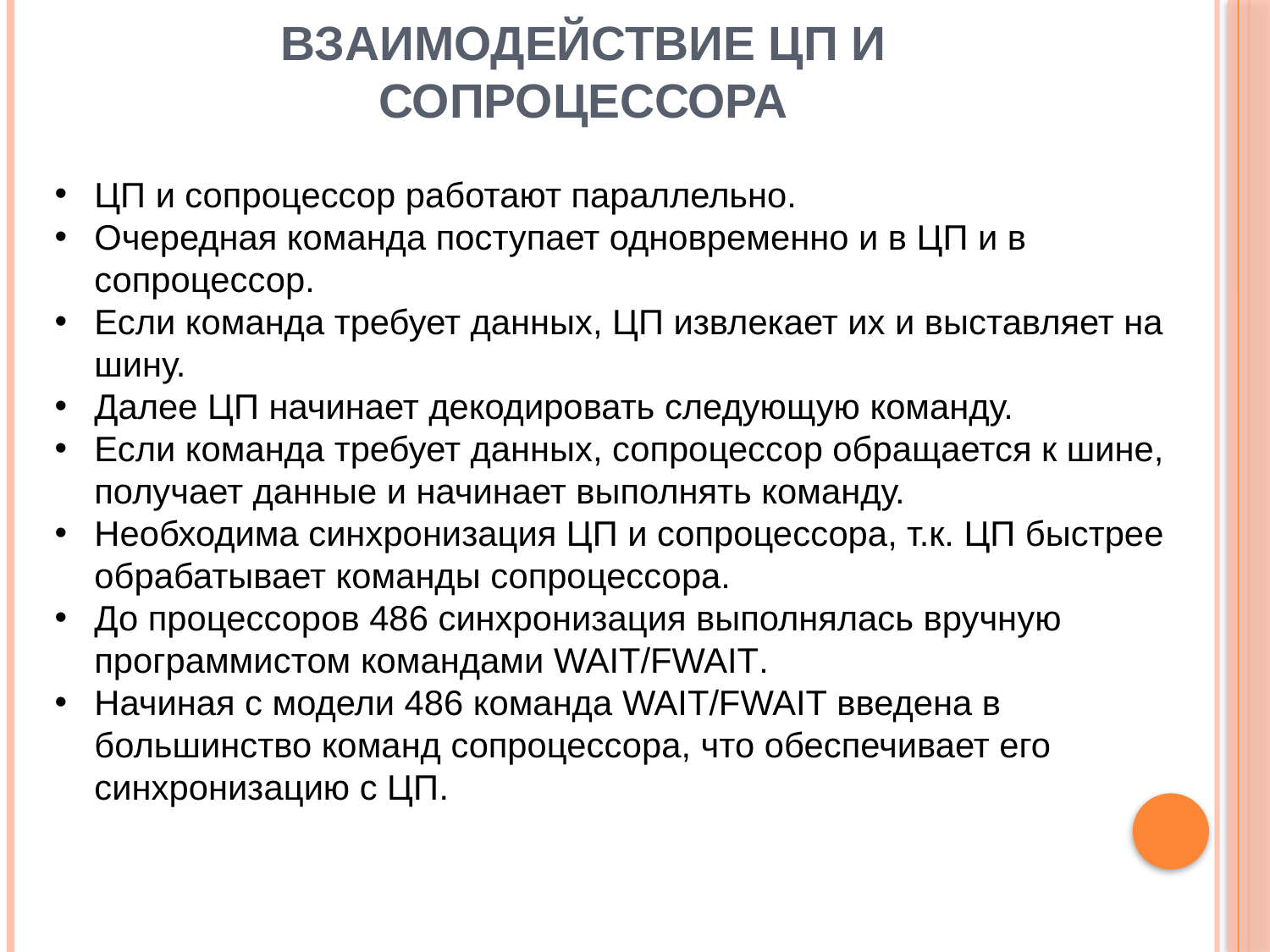

# ВЗАИМОДЕЙСТВИЕ ЦП И СОПРОЦЕССОРА
ЦП и сопроцессор работают параллельно.
Очередная команда поступает одновременно и в ЦП и в сопроцессор.
Если команда требует данных, ЦП извлекает их и выставляет на шину.
Далее ЦП начинает декодировать следующую команду.
Если команда требует данных, сопроцессор обращается к шине, получает данные и начинает выполнять команду.
Необходима синхронизация ЦП и сопроцессора, т.к. ЦП быстрее обрабатывает команды сопроцессора.
До процессоров 486 синхронизация выполнялась вручную программистом командами WAIT/FWAIT.
Начиная с модели 486 команда WAIT/FWAIT введена в большинство команд сопроцессора, что обеспечивает его синхронизацию с ЦП.